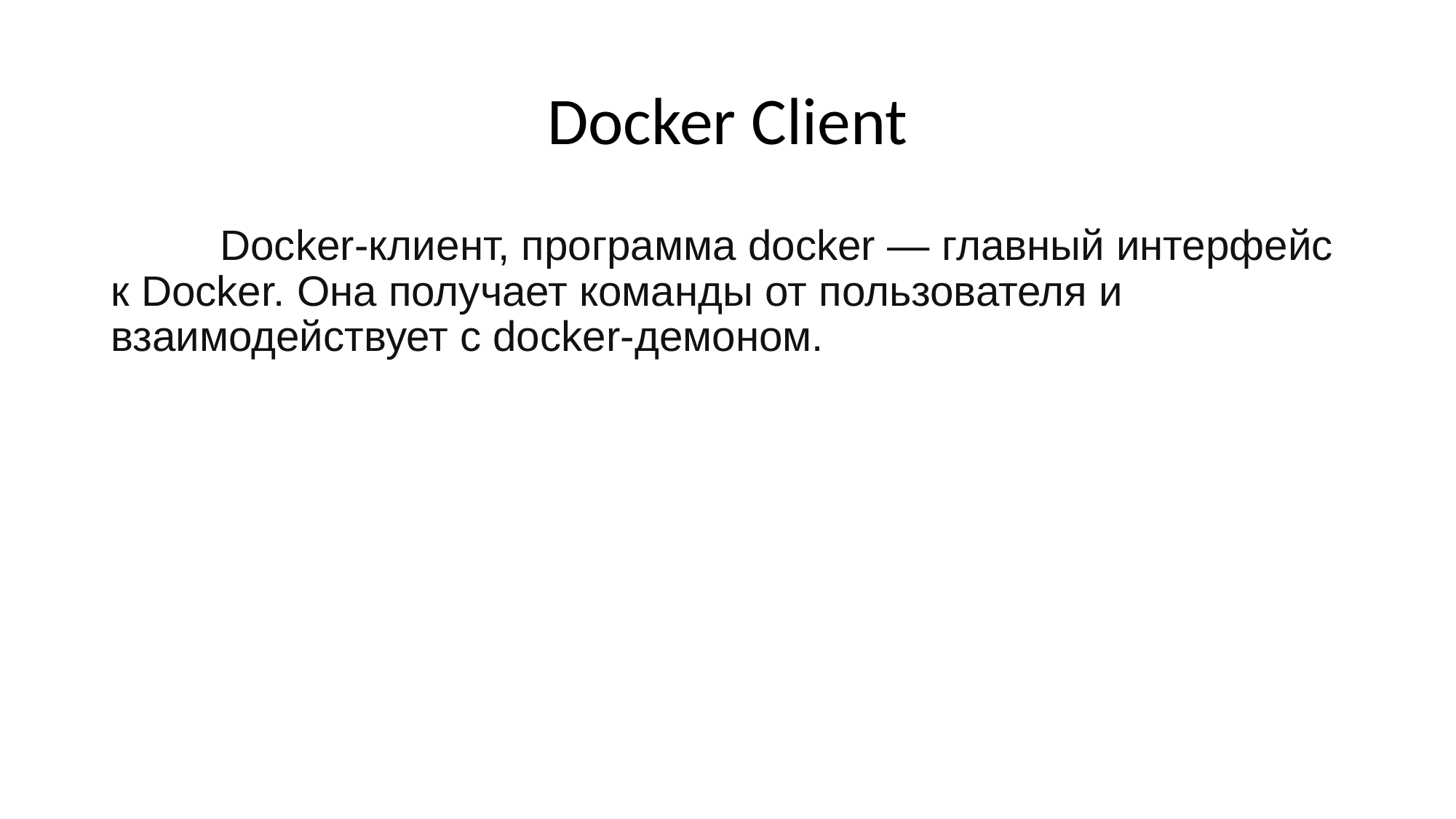

# Docker Client
	Docker-клиент, программа docker — главный интерфейс к Docker. Она получает команды от пользователя и взаимодействует с docker-демоном.